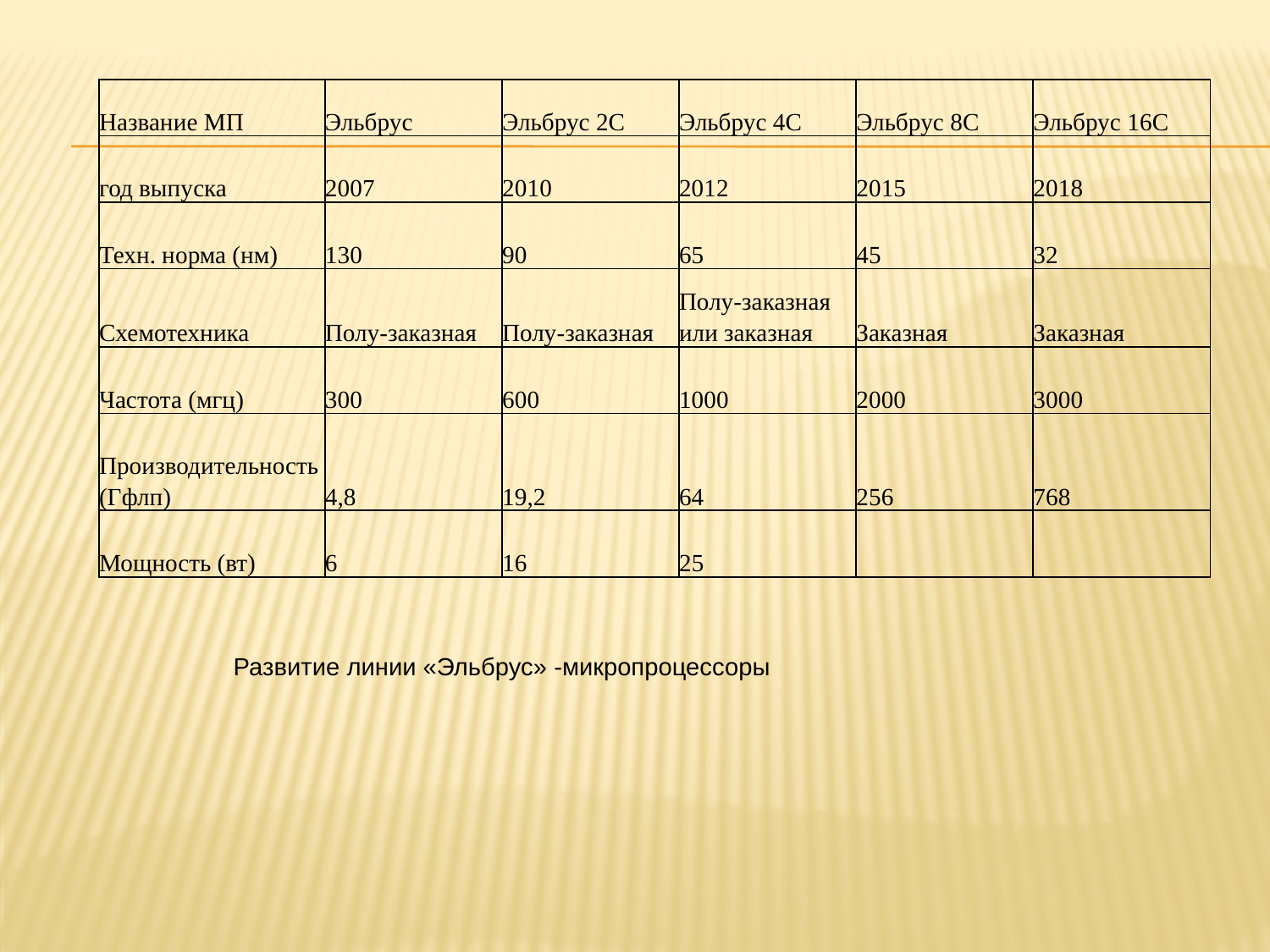

| Название МП | Эльбрус | Эльбрус 2С | Эльбрус 4С | Эльбрус 8С | Эльбрус 16С |
| --- | --- | --- | --- | --- | --- |
| год выпуска | 2007 | 2010 | 2012 | 2015 | 2018 |
| Техн. норма (нм) | 130 | 90 | 65 | 45 | 32 |
| Схемотехника | Полу-заказная | Полу-заказная | Полу-заказная или заказная | Заказная | Заказная |
| Частота (мгц) | 300 | 600 | 1000 | 2000 | 3000 |
| Производительность (Гфлп) | 4,8 | 19,2 | 64 | 256 | 768 |
| Мощность (вт) | 6 | 16 | 25 |  |  |
Развитие линии «Эльбрус» -микропроцессоры